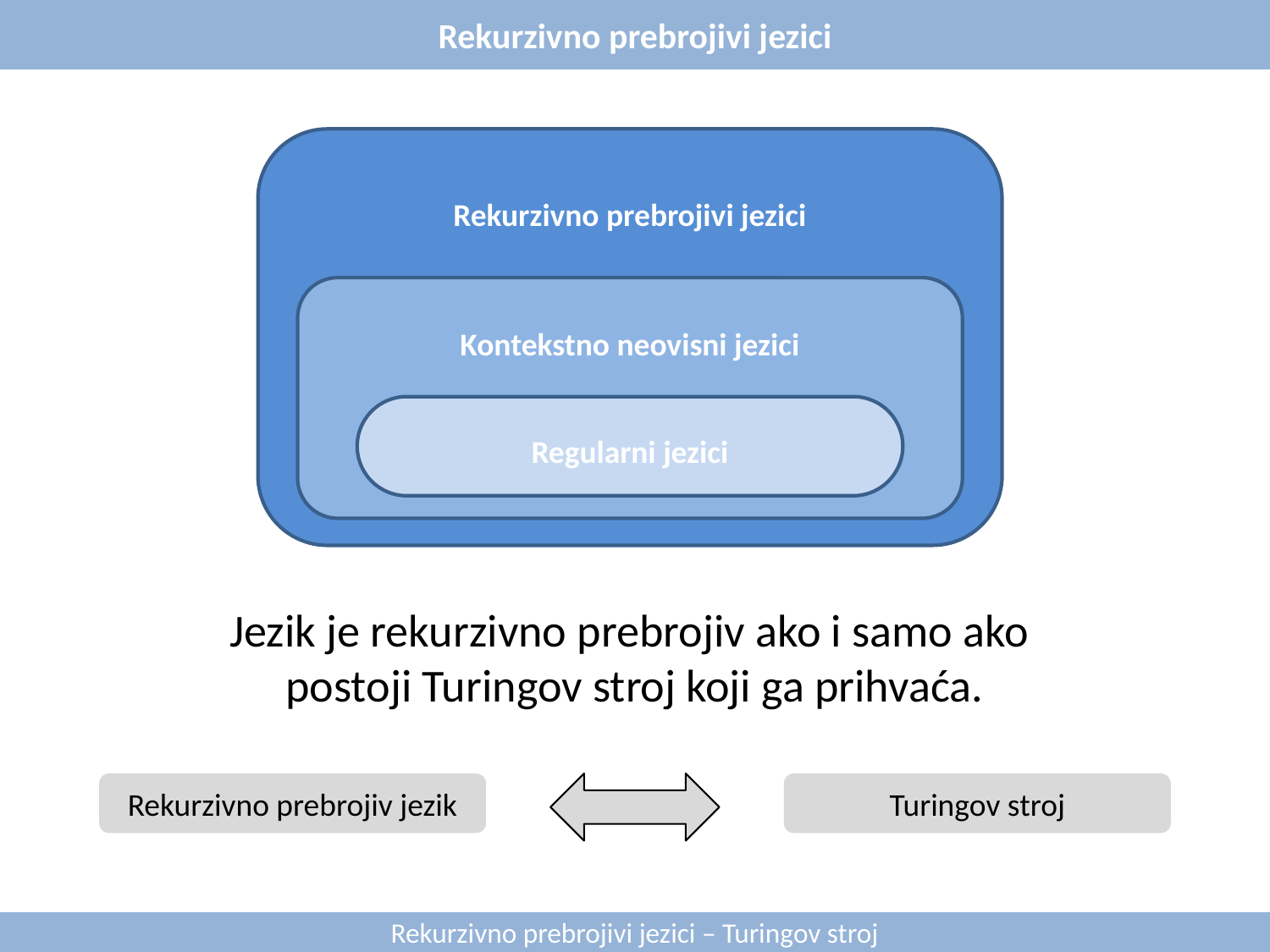

Rekurzivno prebrojivi jezici

Rekurzivno prebrojivi jezici

Kontekstno neovisni jezici

Regularni jezici
Jezik je rekurzivno prebrojiv ako i samo ako
postoji Turingov stroj koji ga prihvaća.
Rekurzivno prebrojiv jezik

Turingov stroj
Rekurzivno prebrojivi jezici – Turingov stroj